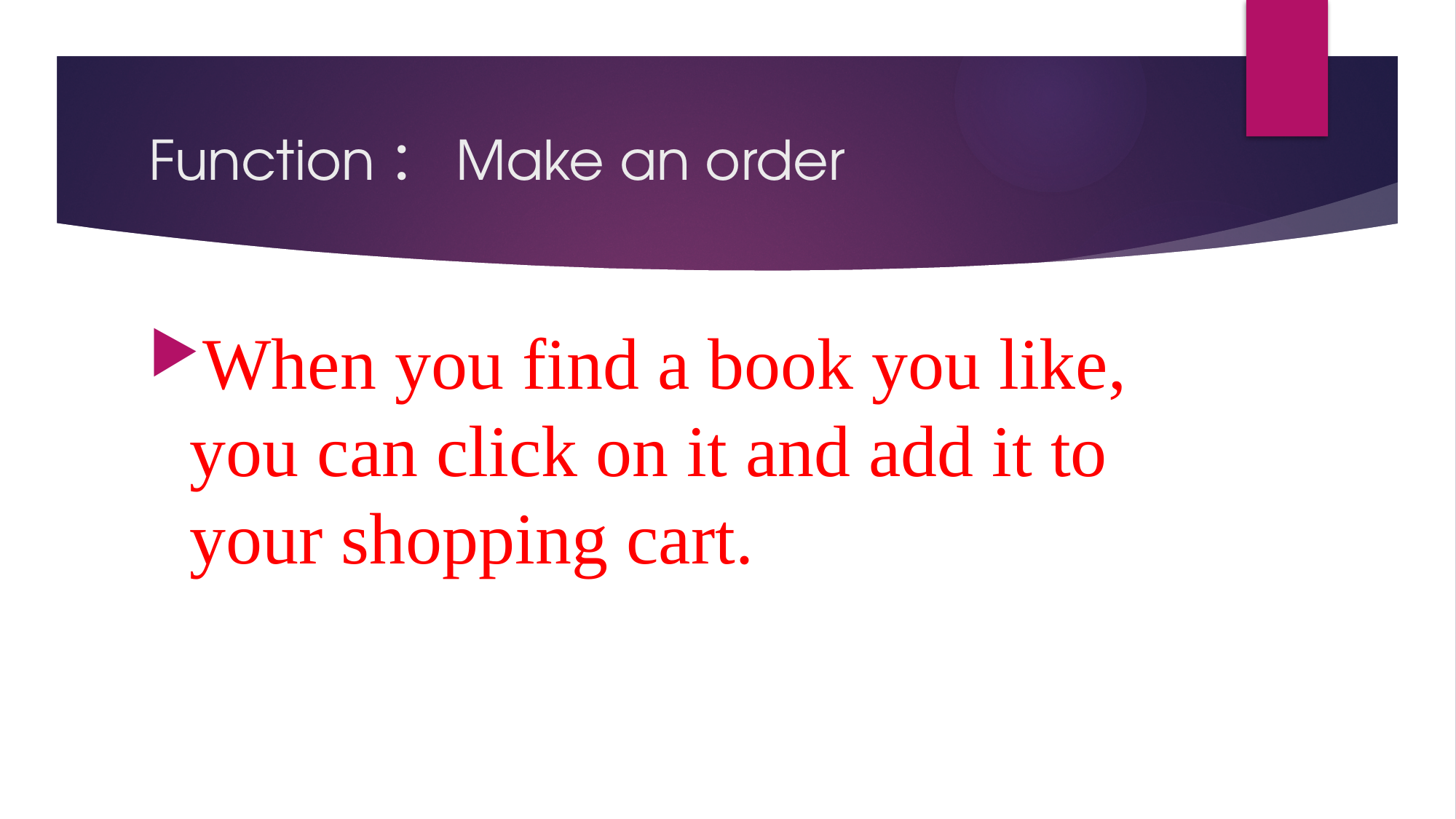

# Function：Make an order
When you find a book you like, you can click on it and add it to your shopping cart.